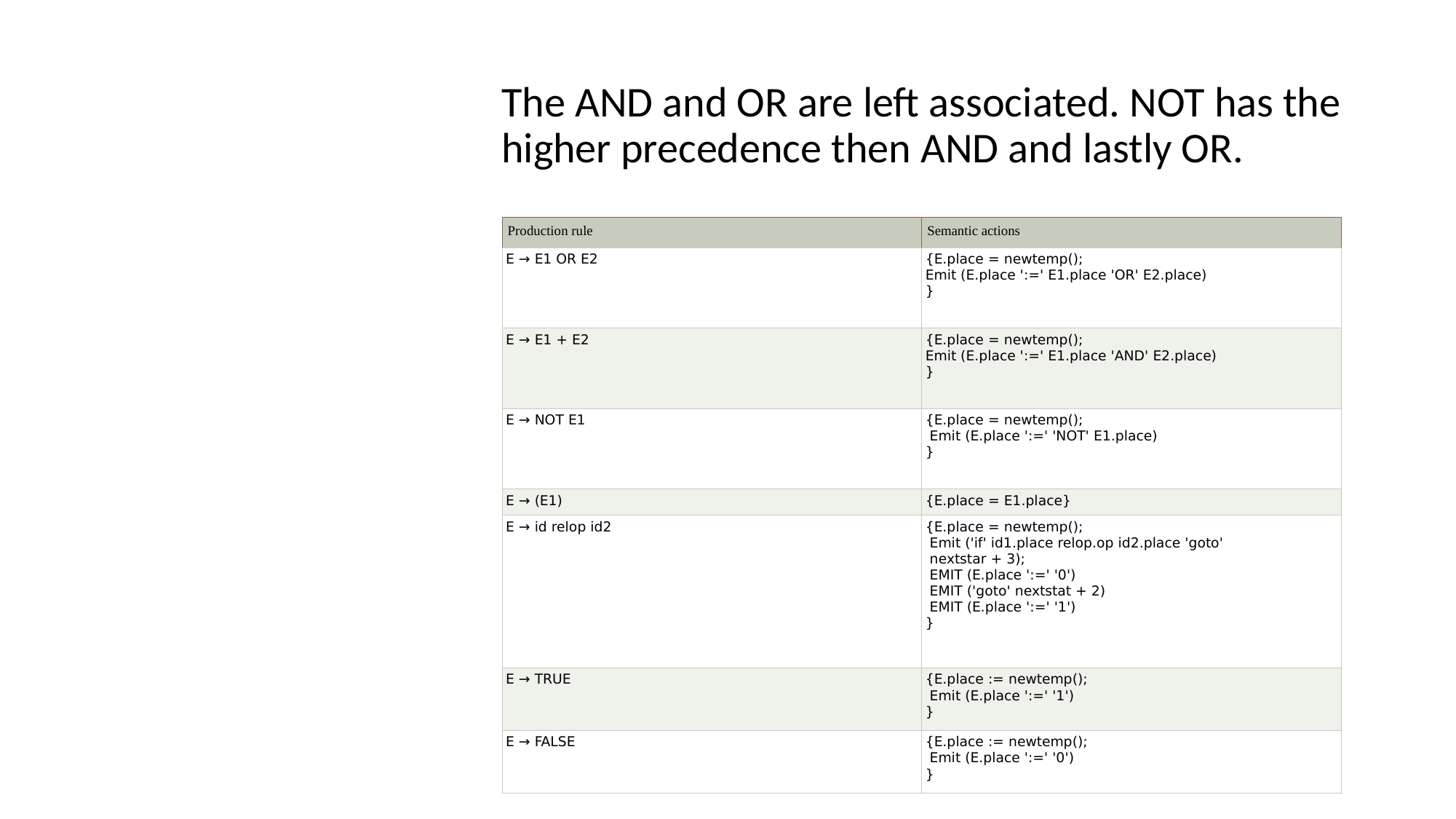

# The AND and OR are left associated. NOT has the higher precedence then AND and lastly OR.
| Production rule | Semantic actions |
| --- | --- |
| E → E1 OR E2 | {E.place = newtemp(); Emit (E.place ':=' E1.place 'OR' E2.place) } |
| E → E1 + E2 | {E.place = newtemp(); Emit (E.place ':=' E1.place 'AND' E2.place) } |
| E → NOT E1 | {E.place = newtemp();  Emit (E.place ':=' 'NOT' E1.place) } |
| E → (E1) | {E.place = E1.place} |
| E → id relop id2 | {E.place = newtemp();  Emit ('if' id1.place relop.op id2.place 'goto'  nextstar + 3);  EMIT (E.place ':=' '0')  EMIT ('goto' nextstat + 2)  EMIT (E.place ':=' '1') } |
| E → TRUE | {E.place := newtemp();  Emit (E.place ':=' '1') } |
| E → FALSE | {E.place := newtemp();  Emit (E.place ':=' '0') } |